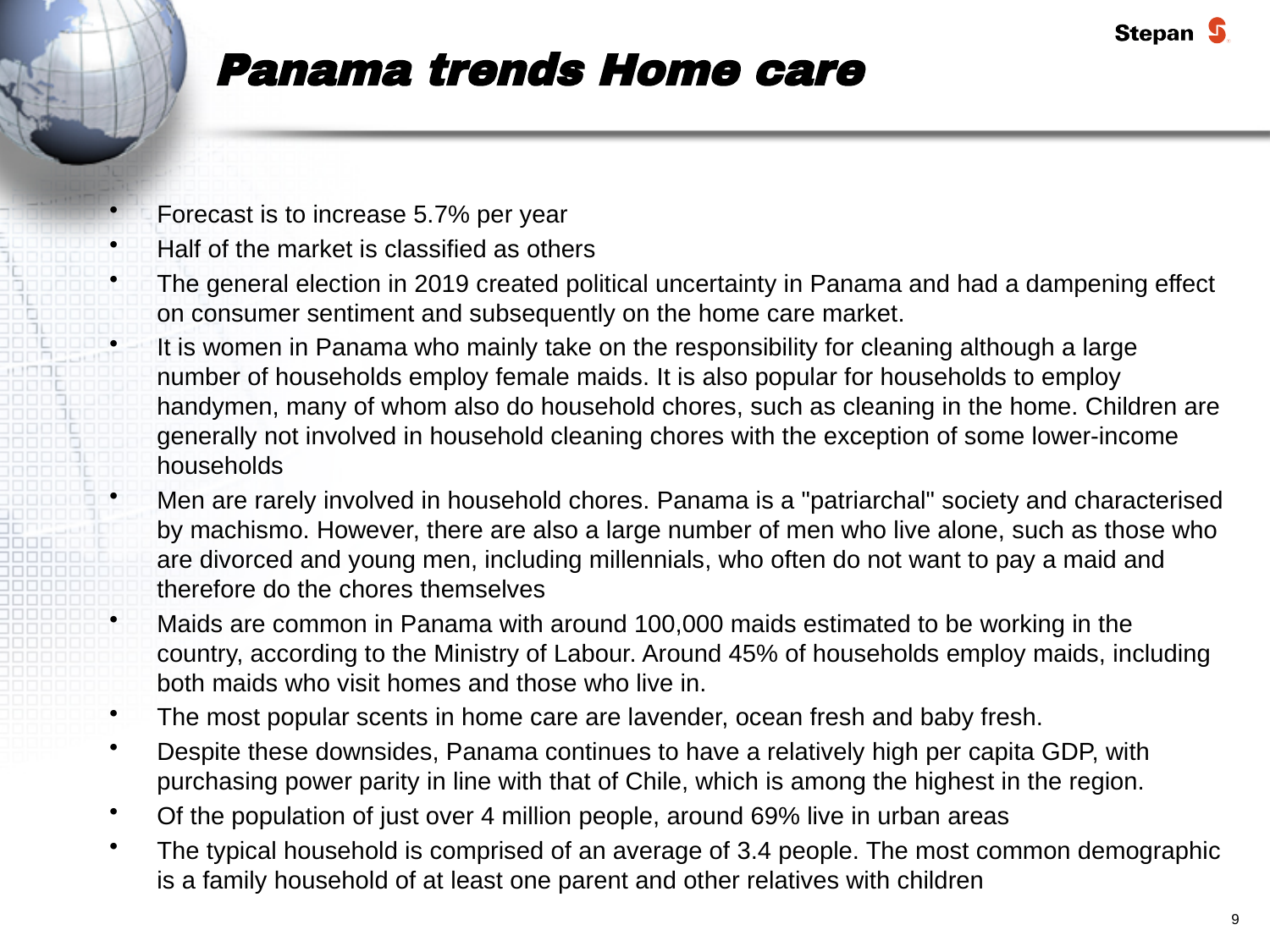

# Panama trends Home care
Forecast is to increase 5.7% per year
Half of the market is classified as others
The general election in 2019 created political uncertainty in Panama and had a dampening effect on consumer sentiment and subsequently on the home care market.
It is women in Panama who mainly take on the responsibility for cleaning although a large number of households employ female maids. It is also popular for households to employ handymen, many of whom also do household chores, such as cleaning in the home. Children are generally not involved in household cleaning chores with the exception of some lower-income households
Men are rarely involved in household chores. Panama is a "patriarchal" society and characterised by machismo. However, there are also a large number of men who live alone, such as those who are divorced and young men, including millennials, who often do not want to pay a maid and therefore do the chores themselves
Maids are common in Panama with around 100,000 maids estimated to be working in the country, according to the Ministry of Labour. Around 45% of households employ maids, including both maids who visit homes and those who live in.
The most popular scents in home care are lavender, ocean fresh and baby fresh.
Despite these downsides, Panama continues to have a relatively high per capita GDP, with purchasing power parity in line with that of Chile, which is among the highest in the region.
Of the population of just over 4 million people, around 69% live in urban areas
The typical household is comprised of an average of 3.4 people. The most common demographic is a family household of at least one parent and other relatives with children
9